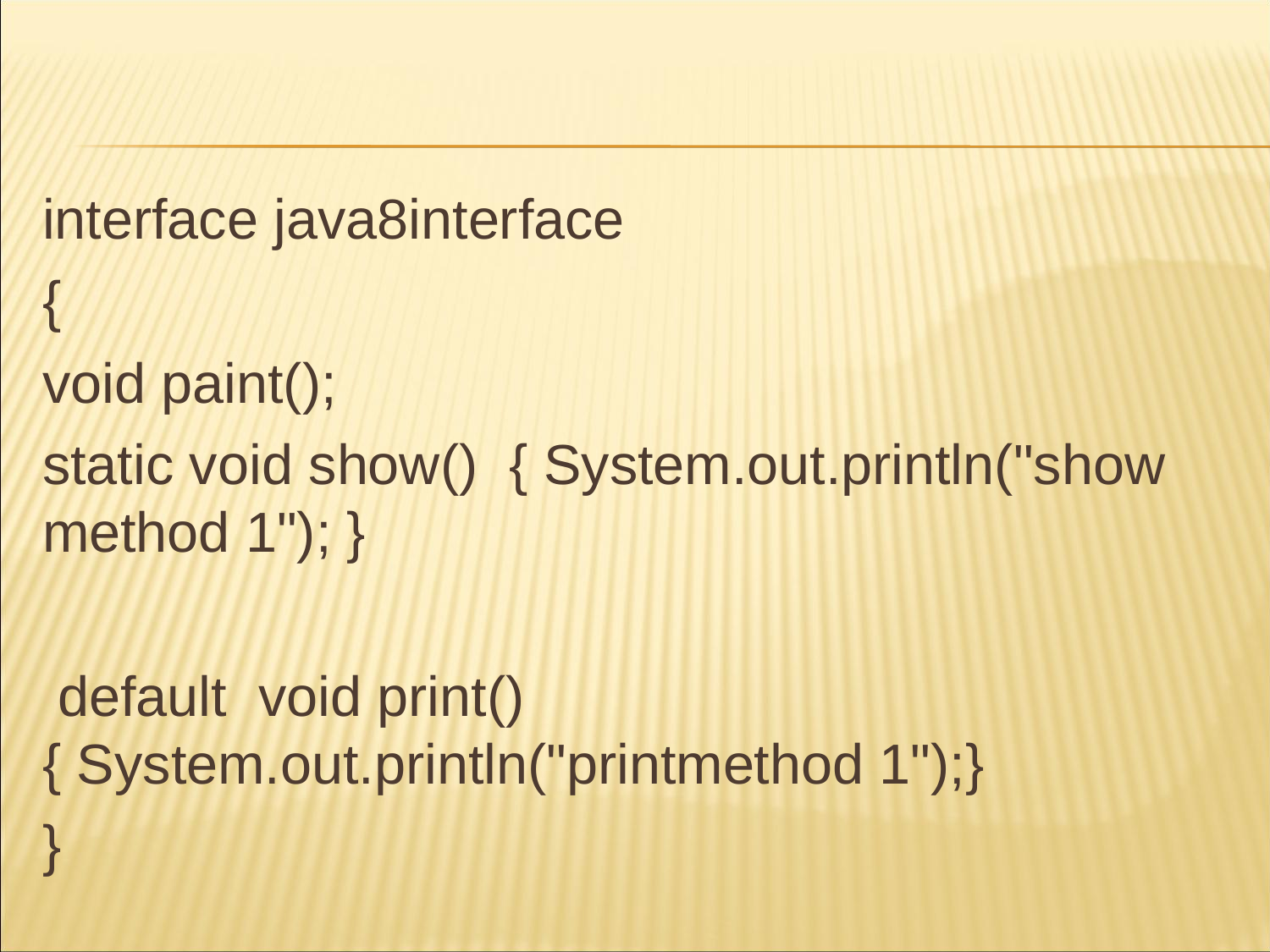

interface java8interface
{
void paint();
static void show()  { System.out.println("show method 1"); }

 default  void print() { System.out.println("printmethod 1");}
}